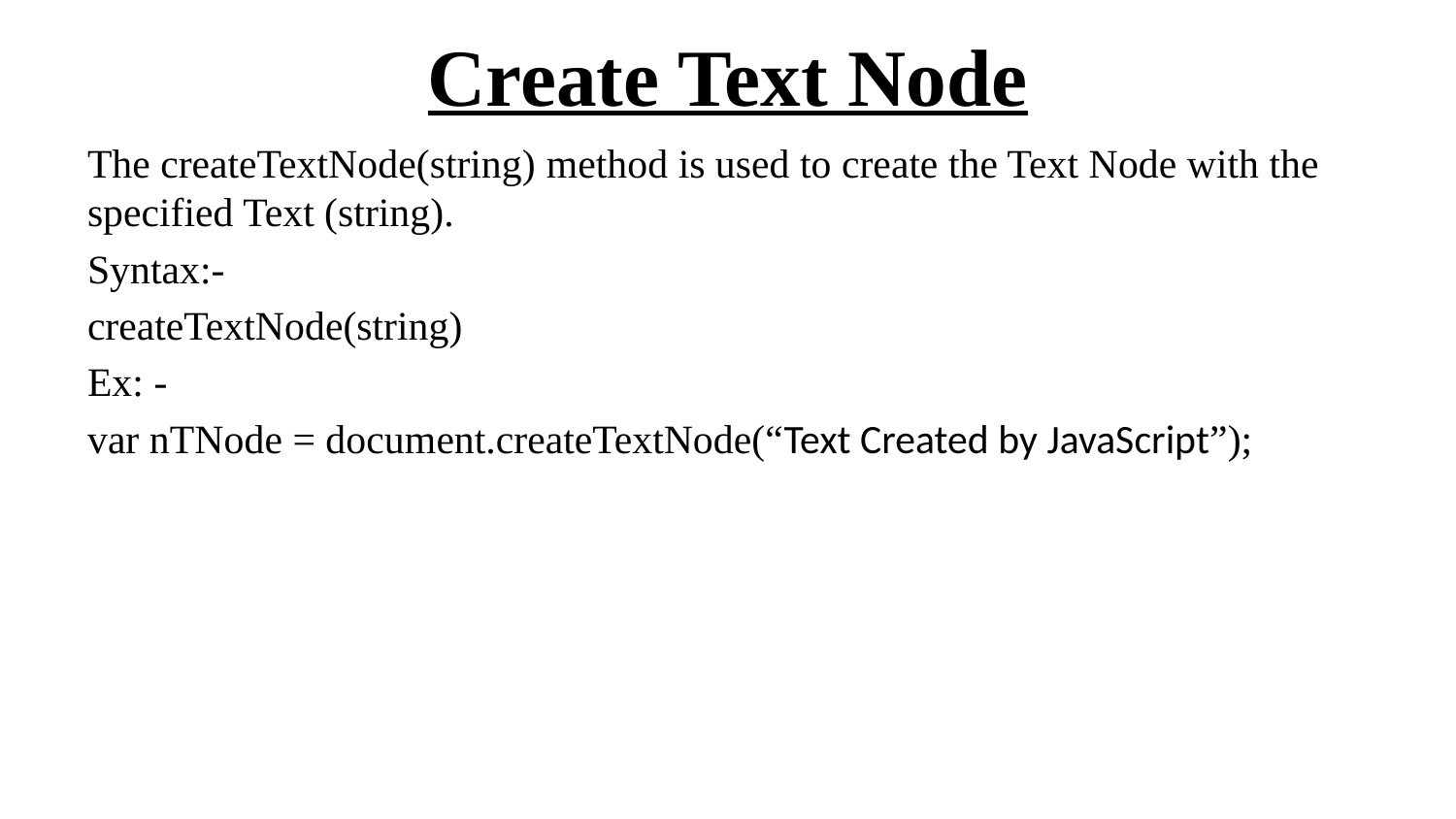

# Create Text Node
The createTextNode(string) method is used to create the Text Node with the specified Text (string).
Syntax:-
createTextNode(string)
Ex: -
var nTNode = document.createTextNode(“Text Created by JavaScript”);